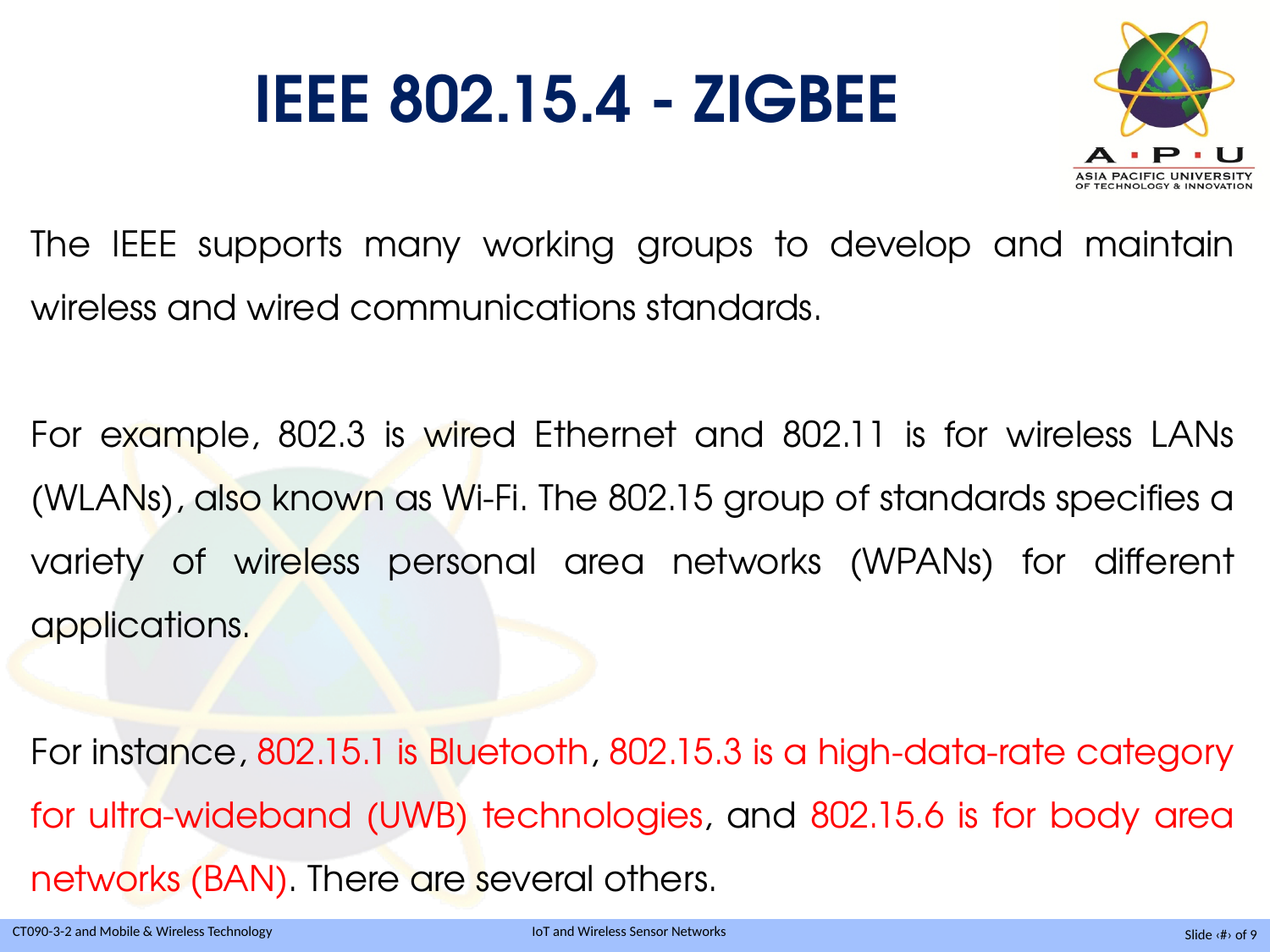

IEEE 802.15.4 - ZIGBEE
The IEEE supports many working groups to develop and maintain wireless and wired communications standards.

For example, 802.3 is wired Ethernet and 802.11 is for wireless LANs (WLANs), also known as Wi-Fi. The 802.15 group of standards specifies a variety of wireless personal area networks (WPANs) for different applications.

For instance, 802.15.1 is Bluetooth, 802.15.3 is a high-data-rate category for ultra-wideband (UWB) technologies, and 802.15.6 is for body area networks (BAN). There are several others.

Slide ‹#› of 9